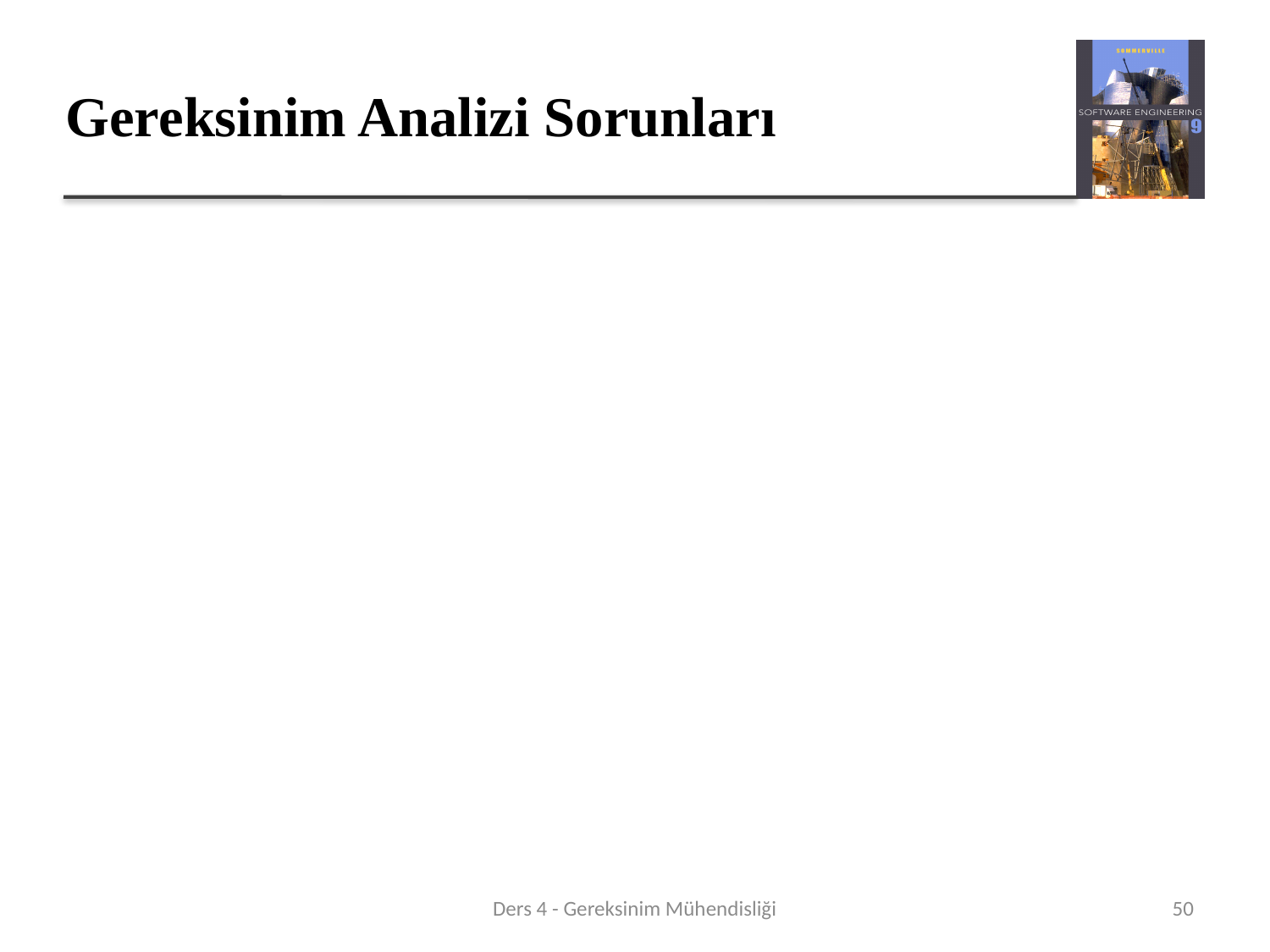

# Gereksinim Analizi Sorunları
Paydaşlar gerçekten ne istediklerini bilmiyorlar.
Paydaşlar gereksinimleri kendi terimleriyle ifade ederler.
Farklı paydaşların birbiriyle çelişen gereksinimleri olabilir.
Organizasyonel ve politik faktörler, sistem gereksinimlerini etkileyebilir.
Analiz sürecinde ihtiyaçlar değişir. Yeni paydaşlar ortaya çıkabilir ve iş ortamı değişebilir.
Ders 4 - Gereksinim Mühendisliği
50